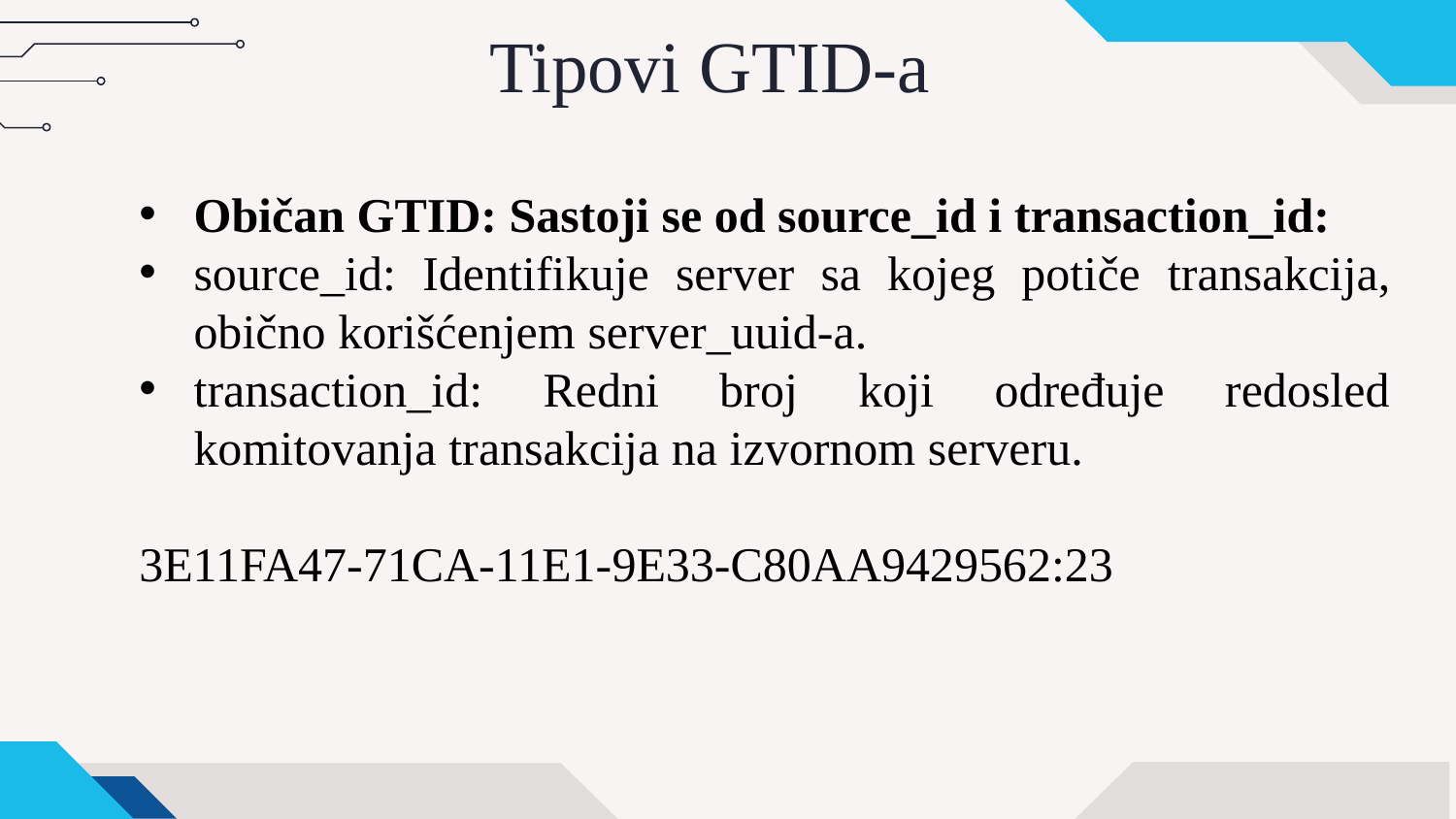

# Tipovi GTID-a
Običan GTID: Sastoji se od source_id i transaction_id:
source_id: Identifikuje server sa kojeg potiče transakcija, obično korišćenjem server_uuid-a.
transaction_id: Redni broj koji određuje redosled komitovanja transakcija na izvornom serveru.

3E11FA47-71CA-11E1-9E33-C80AA9429562:23